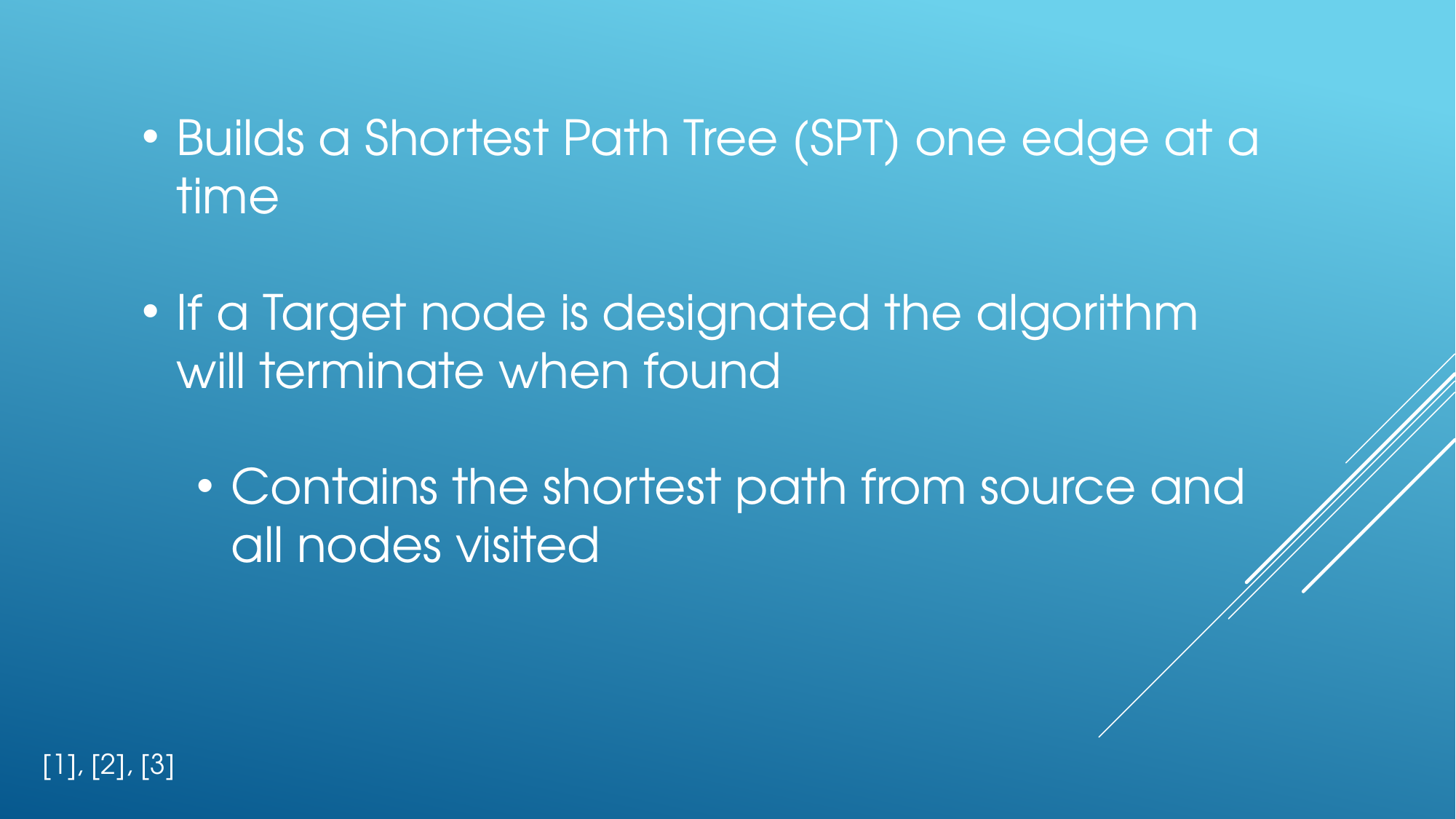

Builds a Shortest Path Tree (SPT) one edge at a time

If a Target node is designated the algorithm will terminate when found

Contains the shortest path from source and all nodes visited

[1], [2], [3]